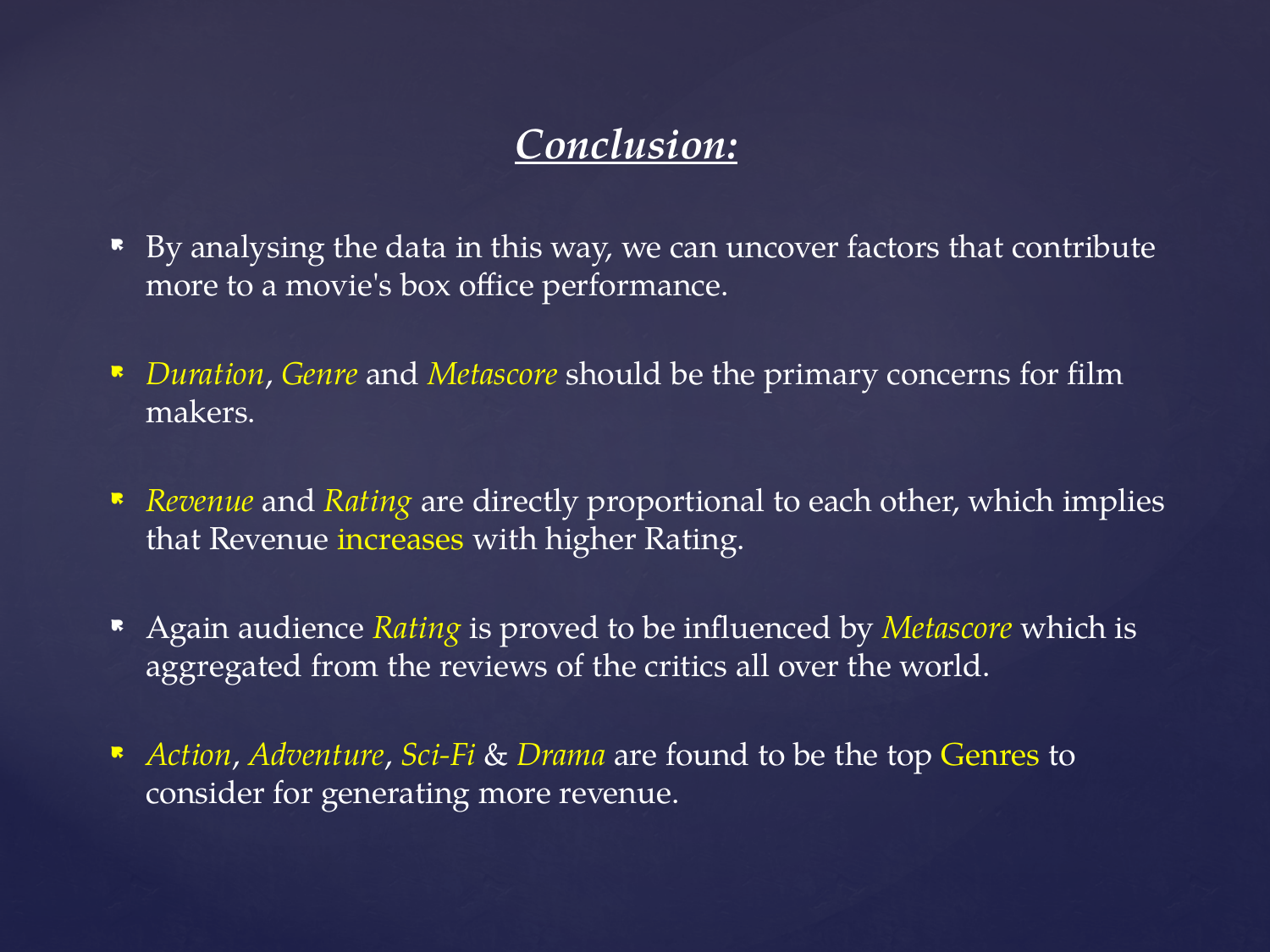

# Conclusion:
By analysing the data in this way, we can uncover factors that contribute more to a movie's box office performance.

Duration, Genre and Metascore should be the primary concerns for film makers.

Revenue and Rating are directly proportional to each other, which implies that Revenue increases with higher Rating.

Again audience Rating is proved to be influenced by Metascore which is aggregated from the reviews of the critics all over the world.

Action, Adventure, Sci-Fi & Drama are found to be the top Genres to consider for generating more revenue.